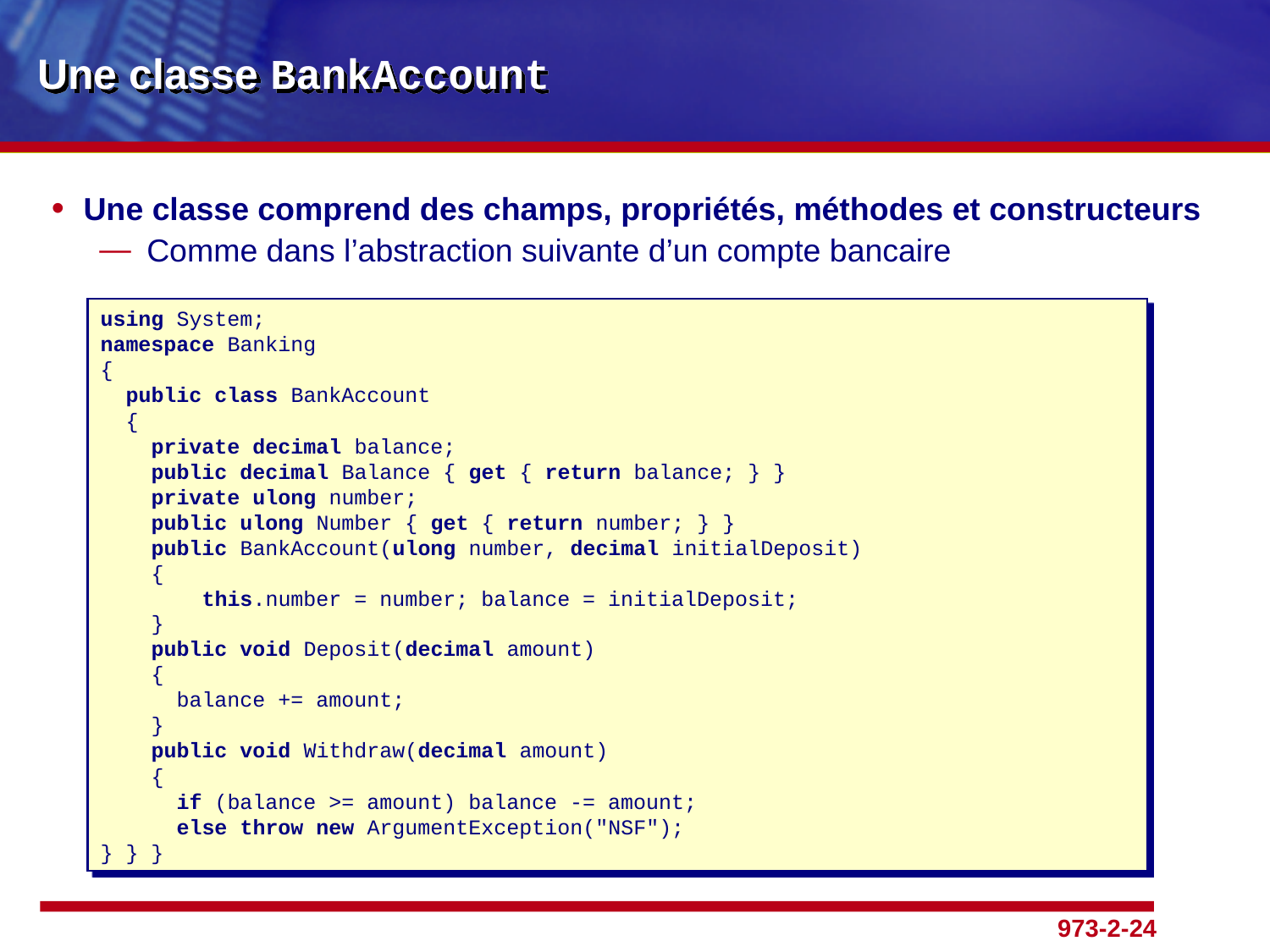

# Une classe BankAccount
Une classe comprend des champs, propriétés, méthodes et constructeurs
Comme dans l’abstraction suivante d’un compte bancaire
using System;
namespace Banking
{
  public class BankAccount
  {
    private decimal balance;
    public decimal Balance { get { return balance; } }
    private ulong number;
    public ulong Number { get { return number; } }
    public BankAccount(ulong number, decimal initialDeposit)
    {
        this.number = number; balance = initialDeposit;
    }
    public void Deposit(decimal amount)
    {
      balance += amount;
    }
    public void Withdraw(decimal amount)
    {
      if (balance >= amount) balance -= amount;
      else throw new ArgumentException("NSF");
} } }